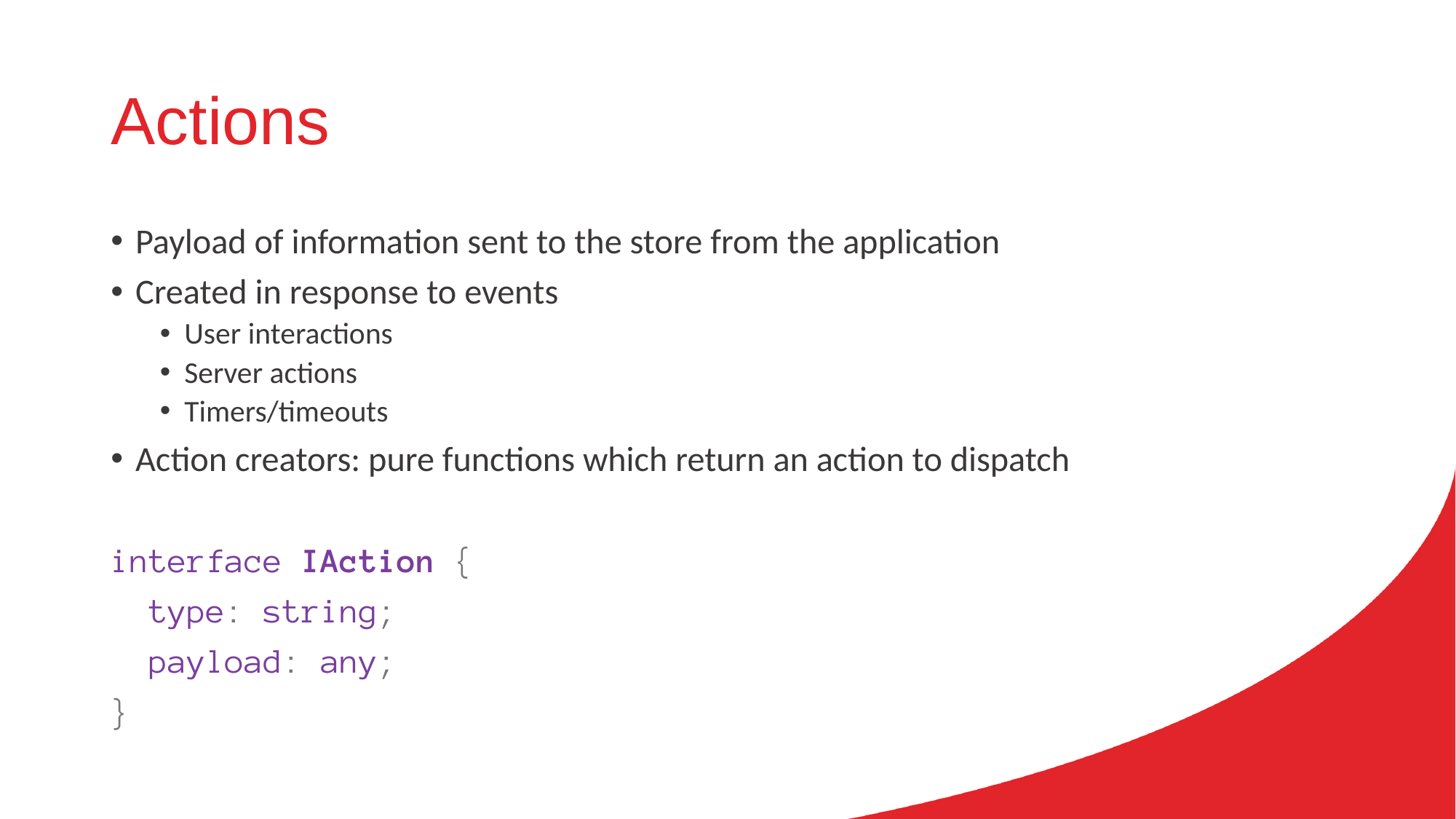

# Actions
Payload of information sent to the store from the application
Created in response to events
User interactions
Server actions
Timers/timeouts
Action creators: pure functions which return an action to dispatch

interface IAction {
  type: string;
  payload: any;
}